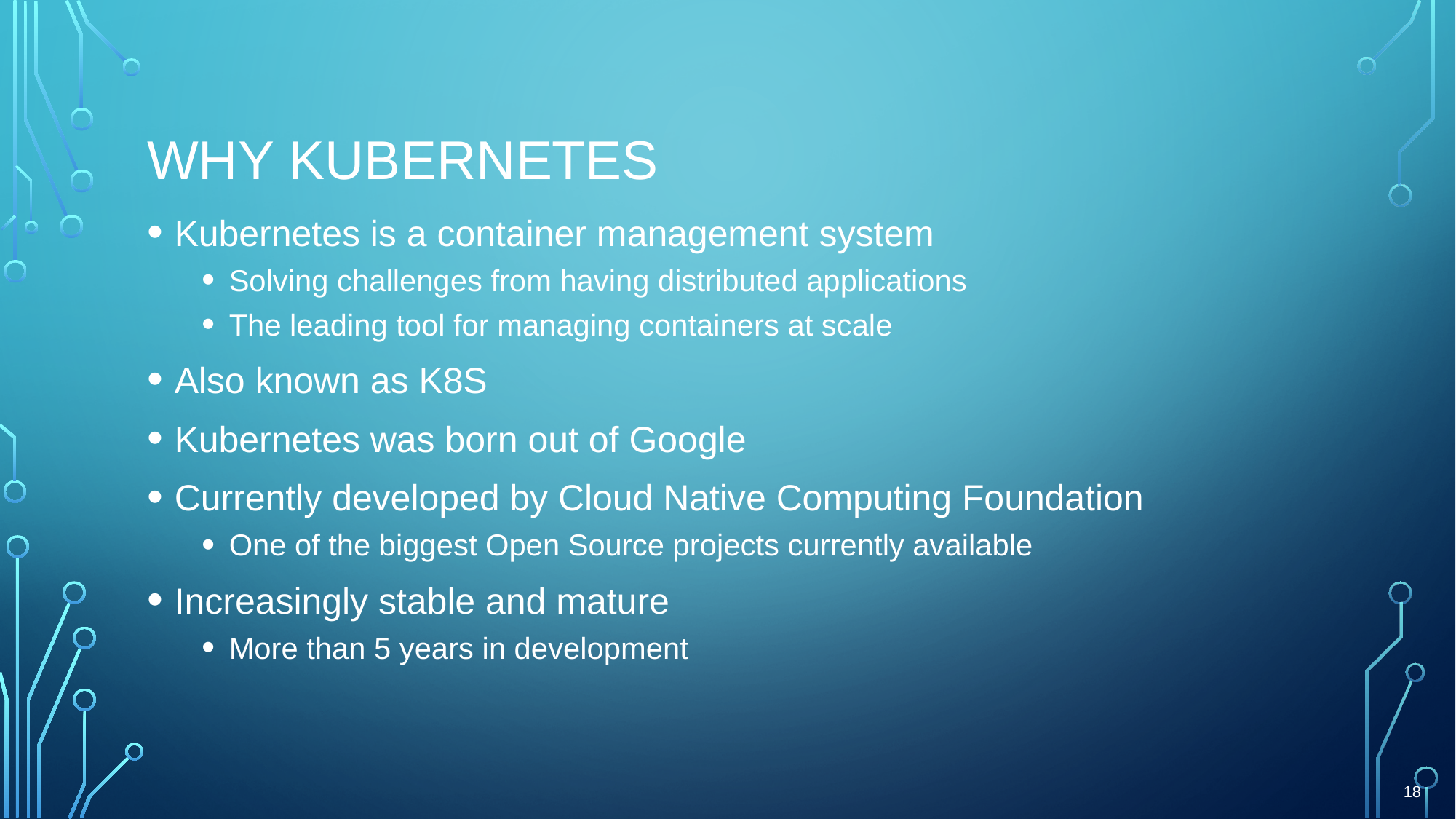

# Why Kubernetes
Kubernetes is a container management system
Solving challenges from having distributed applications
The leading tool for managing containers at scale
Also known as K8S
Kubernetes was born out of Google
Currently developed by Cloud Native Computing Foundation
One of the biggest Open Source projects currently available
Increasingly stable and mature
More than 5 years in development

18